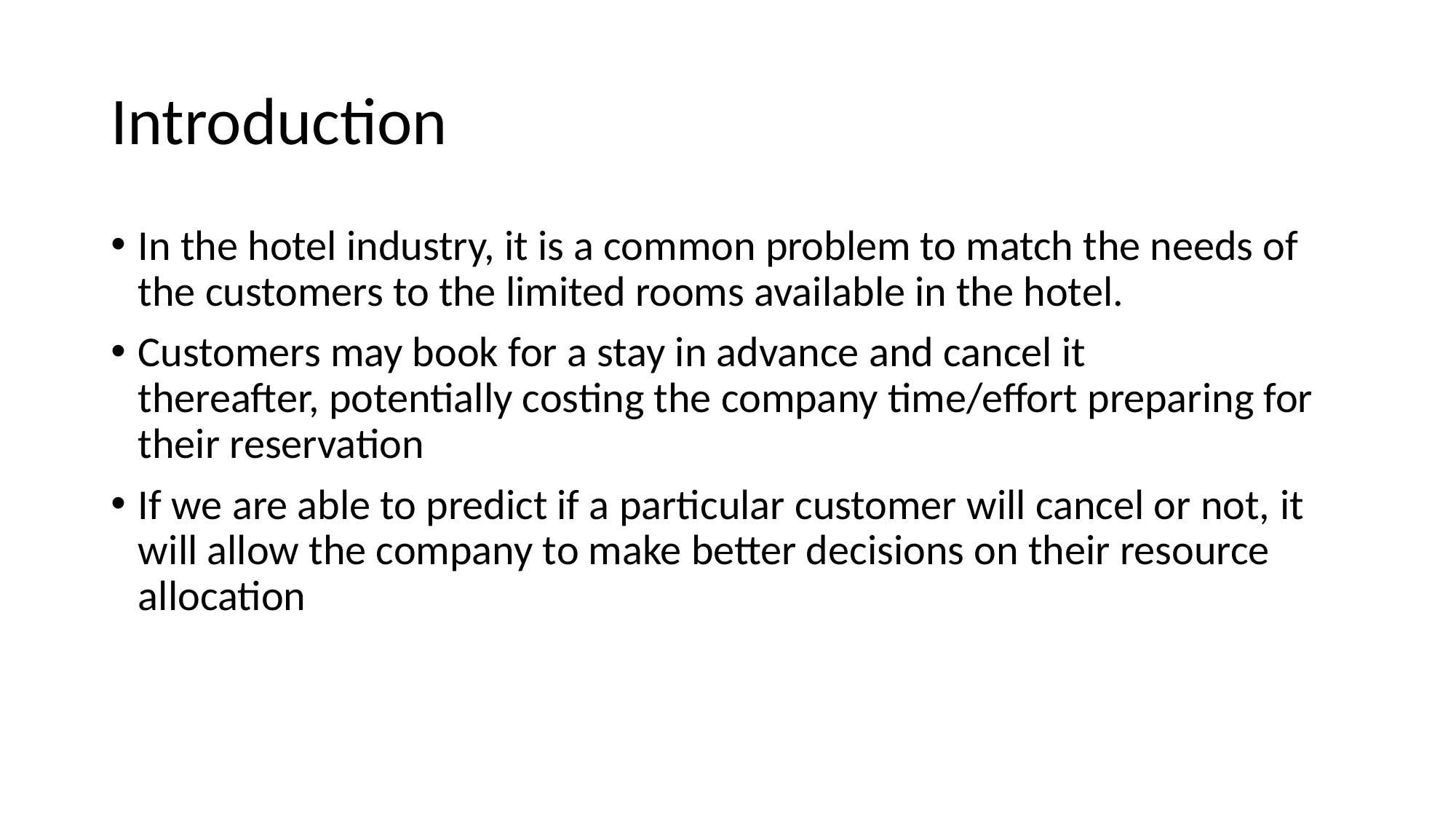

# Introduction
In the hotel industry, it is a common problem to match the needs of the customers to the limited rooms available in the hotel.
Customers may book for a stay in advance and cancel it thereafter, potentially costing the company time/effort preparing for their reservation
If we are able to predict if a particular customer will cancel or not, it will allow the company to make better decisions on their resource allocation